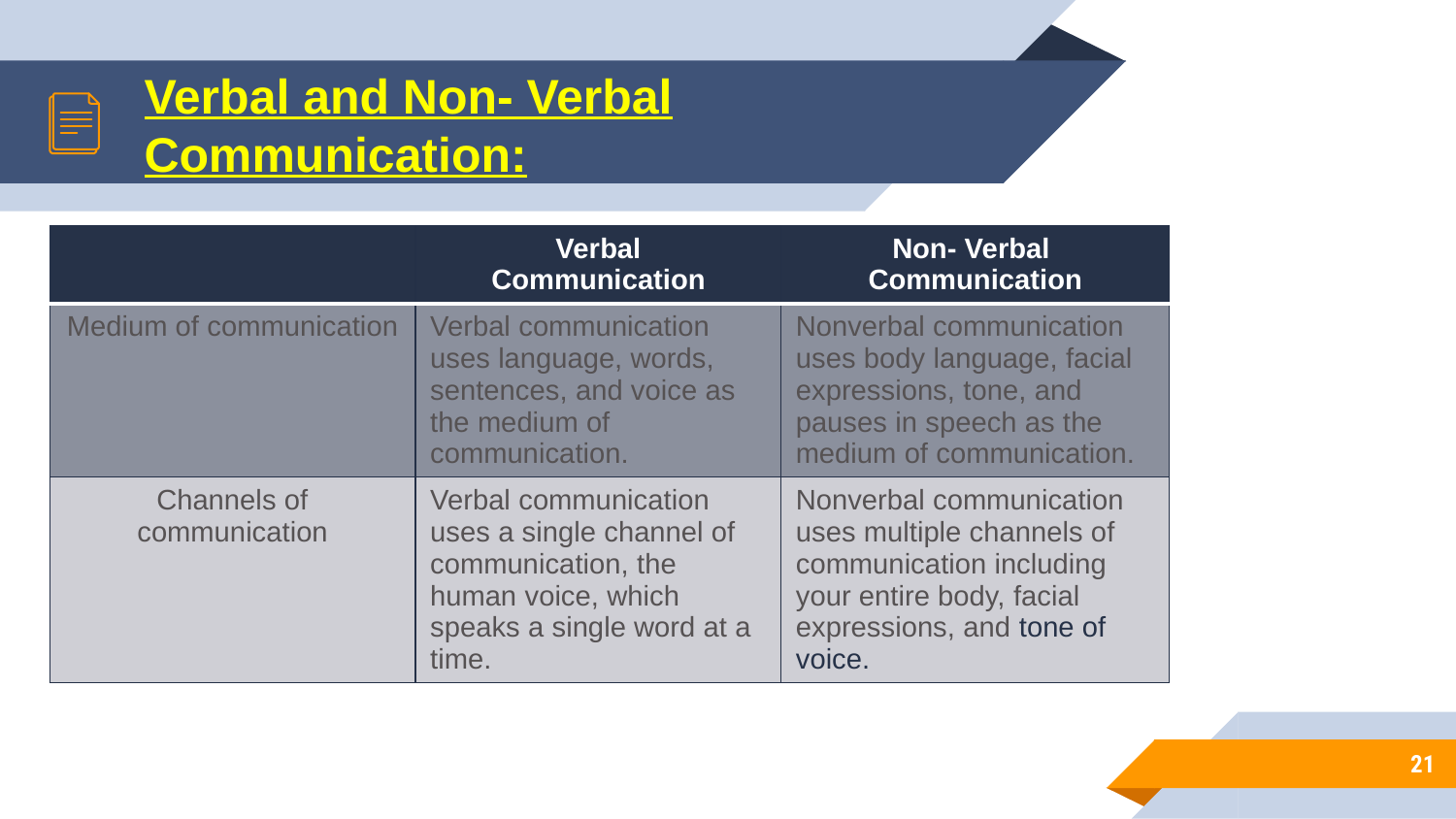

# Verbal and Non- Verbal Communication:

|  | Verbal Communication | Non- Verbal Communication |
| --- | --- | --- |
| Medium of communication | Verbal communication uses language, words, sentences, and voice as the medium of communication. | Nonverbal communication uses body language, facial expressions, tone, and pauses in speech as the medium of communication. |
| Channels of communication | Verbal communication uses a single channel of communication, the human voice, which speaks a single word at a time. | Nonverbal communication uses multiple channels of communication including your entire body, facial expressions, and tone of voice. |
21